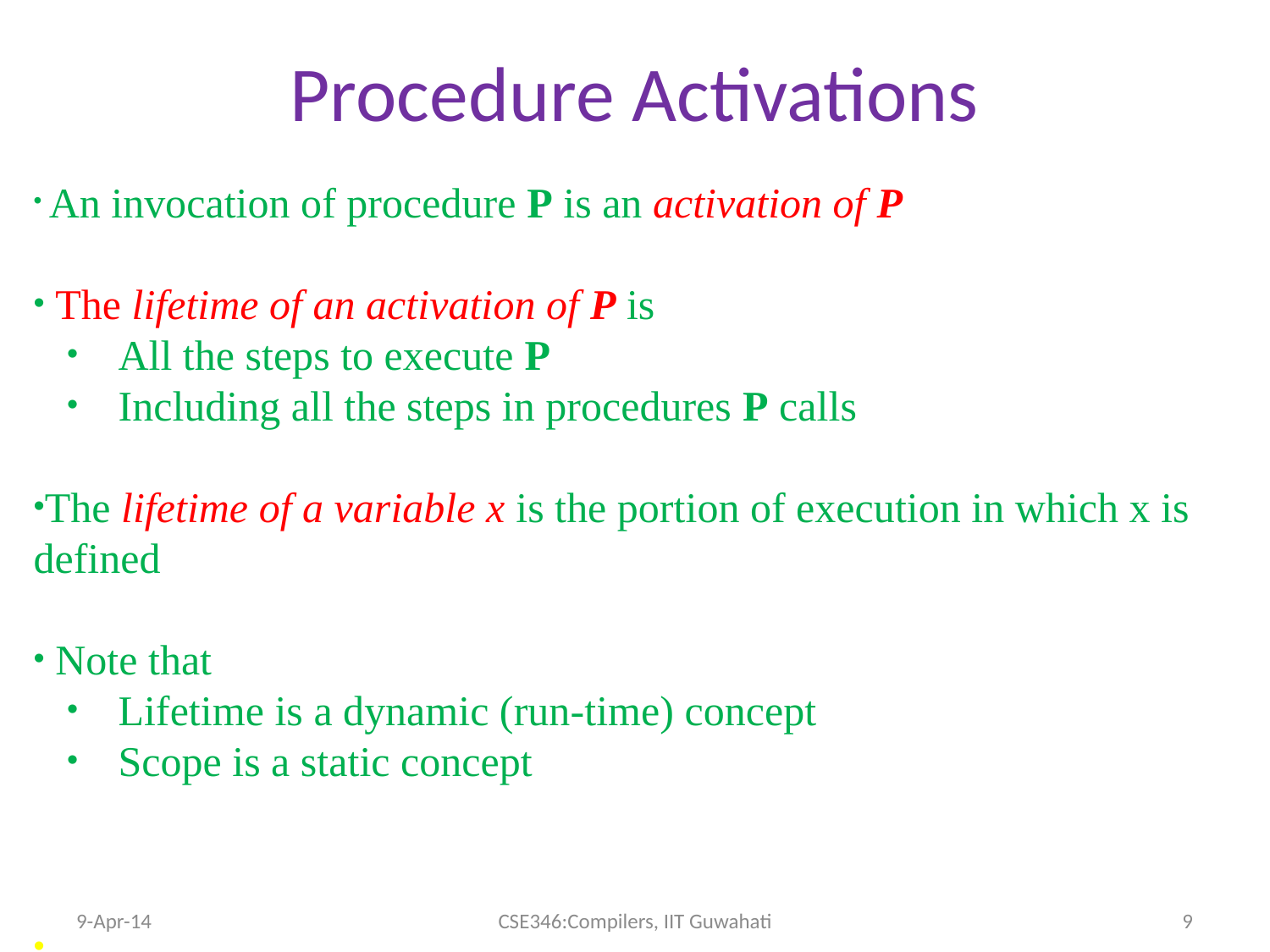

Procedure Activations
 An invocation of procedure P is an activation of P

 The lifetime of an activation of P is
  All the steps to execute P
  Including all the steps in procedures P calls

The lifetime of a variable x is the portion of execution in which x is defined

 Note that
  Lifetime is a dynamic (run-time) concept
  Scope is a static concept

9-Apr-14
CSE346:Compilers, IIT Guwahati
9